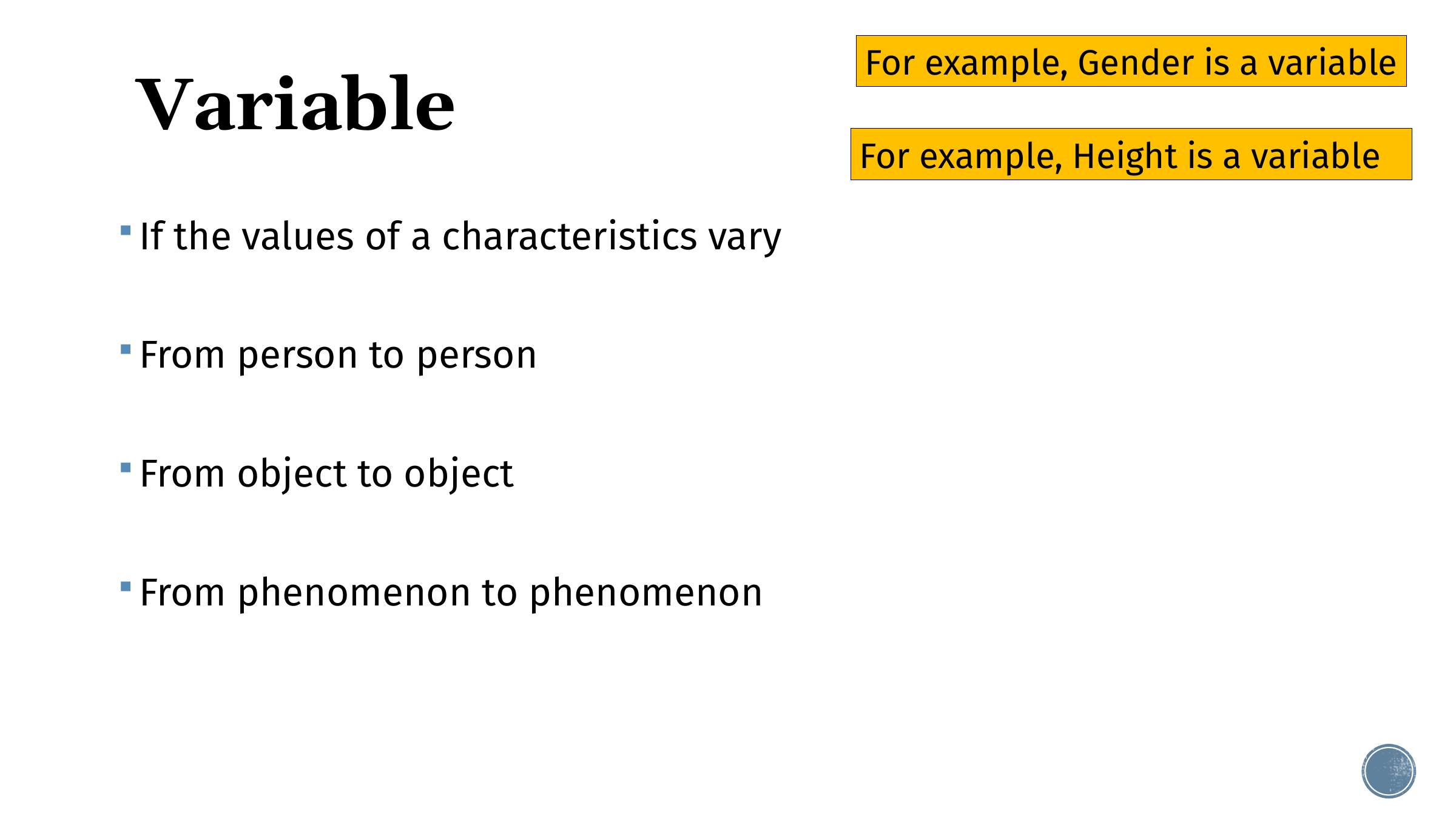

# Variable
For example, Gender is a variable
For example, Height is a variable
If the values of a characteristics vary

From person to person

From object to object

From phenomenon to phenomenon